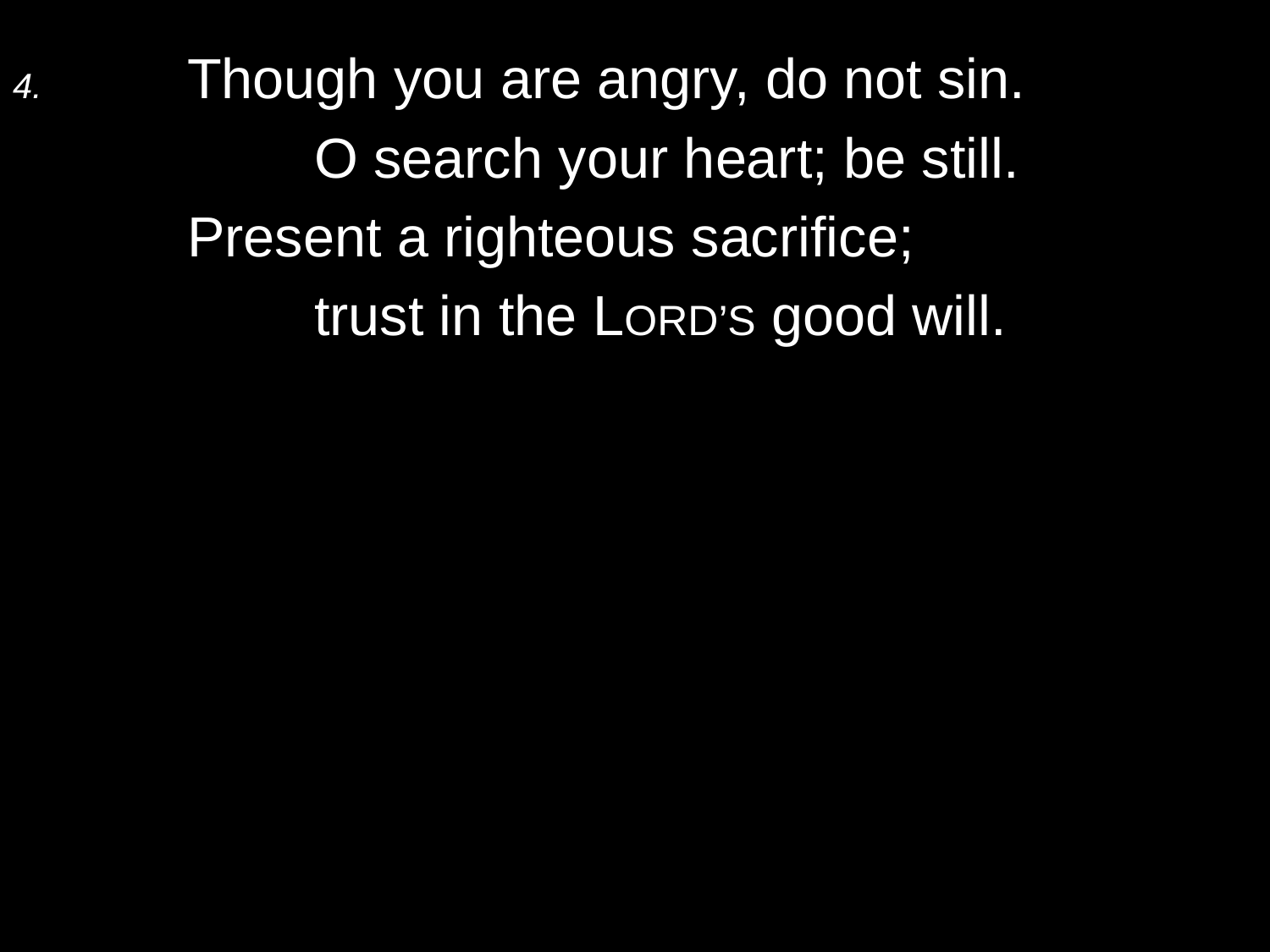

4.	Though you are angry, do not sin.
		O search your heart; be still.
	Present a righteous sacrifice;
		trust in the Lord’s good will.